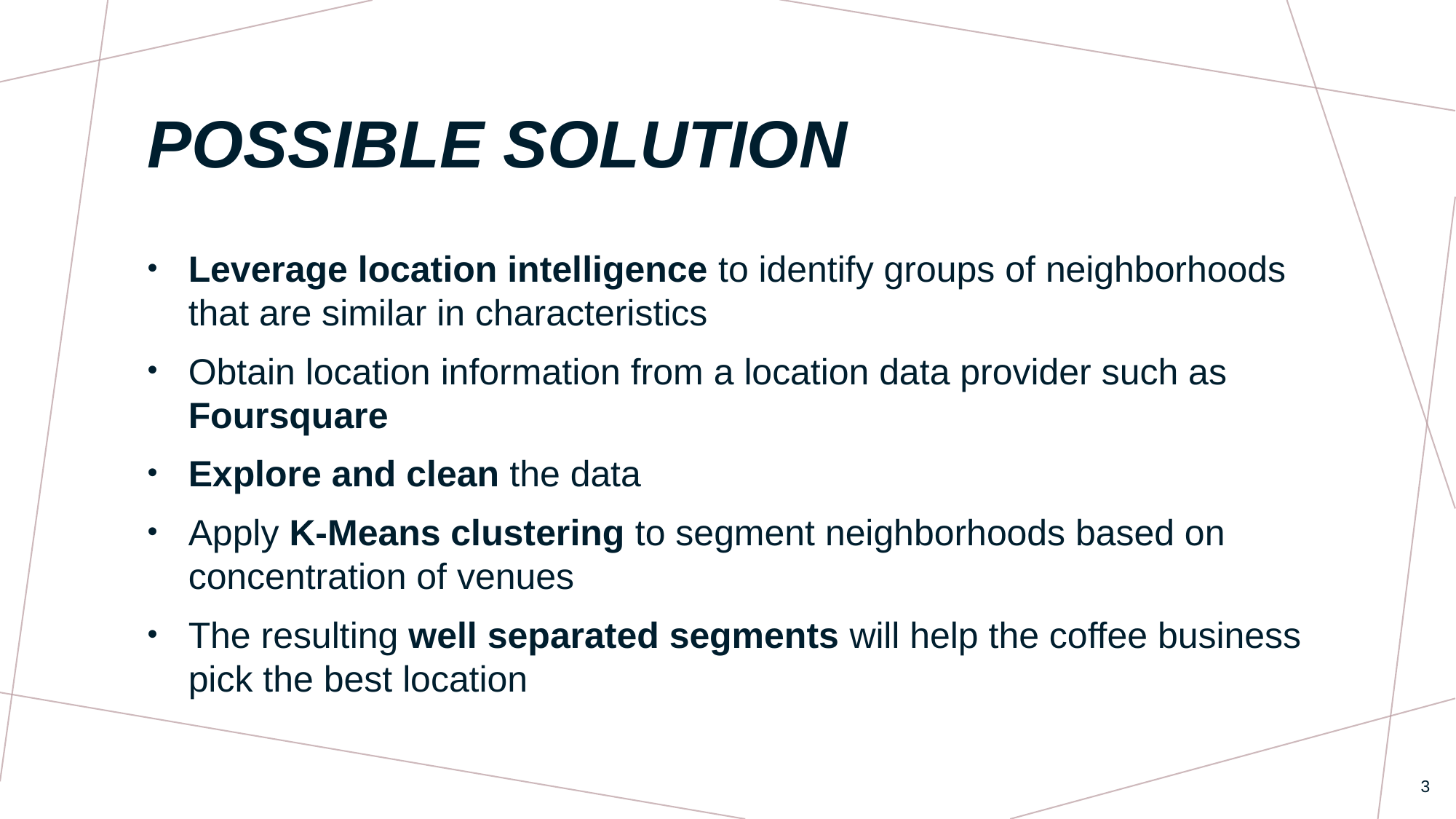

# POSSIBLE SOLUTION
Leverage location intelligence to identify groups of neighborhoods that are similar in characteristics
Obtain location information from a location data provider such as Foursquare
Explore and clean the data
Apply K-Means clustering to segment neighborhoods based on concentration of venues
The resulting well separated segments will help the coffee business pick the best location
3